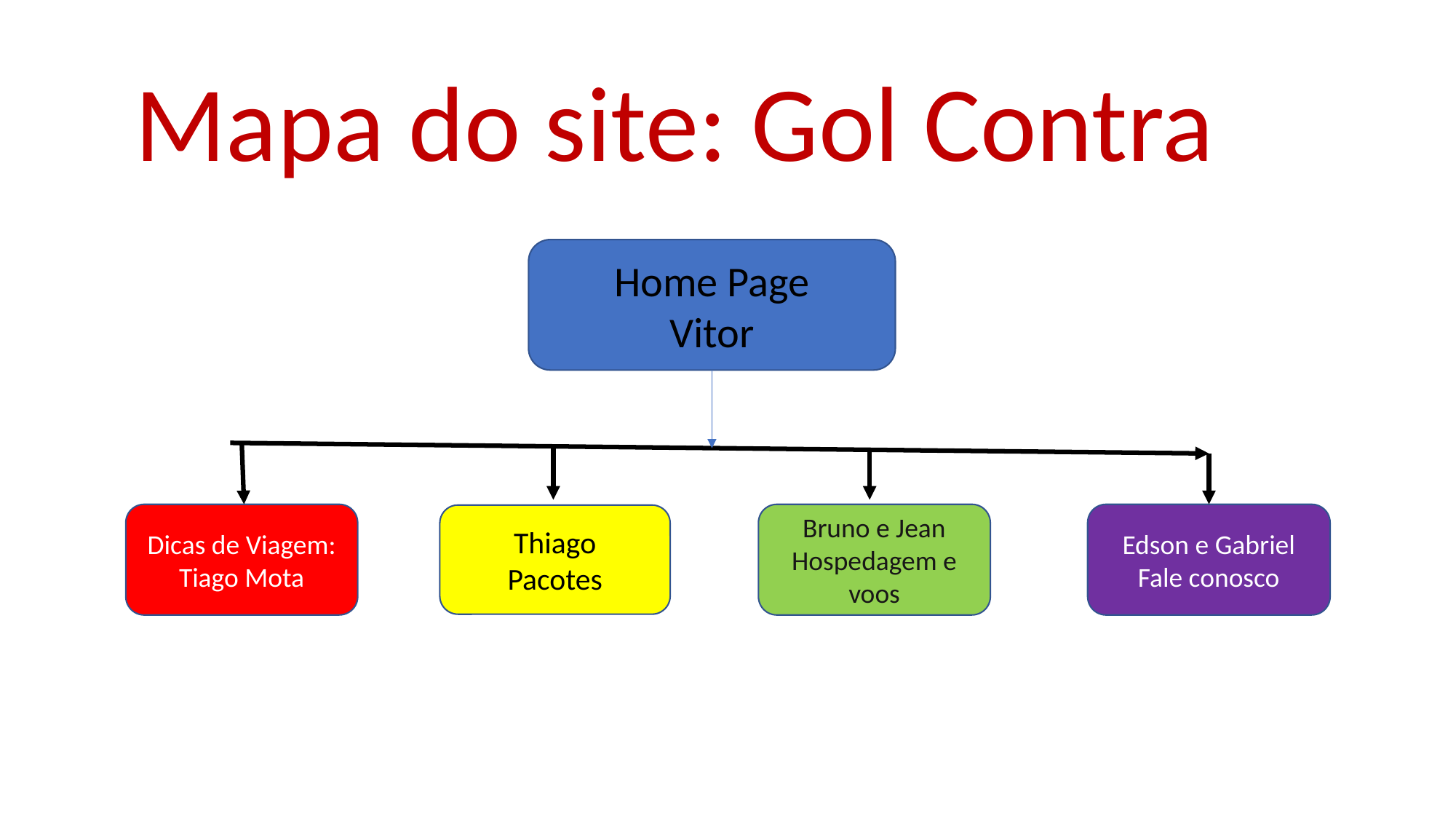

# Mapa do site: Gol Contra

Home Page
Vitor
Dicas de Viagem:
Tiago Mota
Bruno e Jean
Hospedagem e
voos
Edson e Gabriel
Fale conosco
Thiago
Pacotes